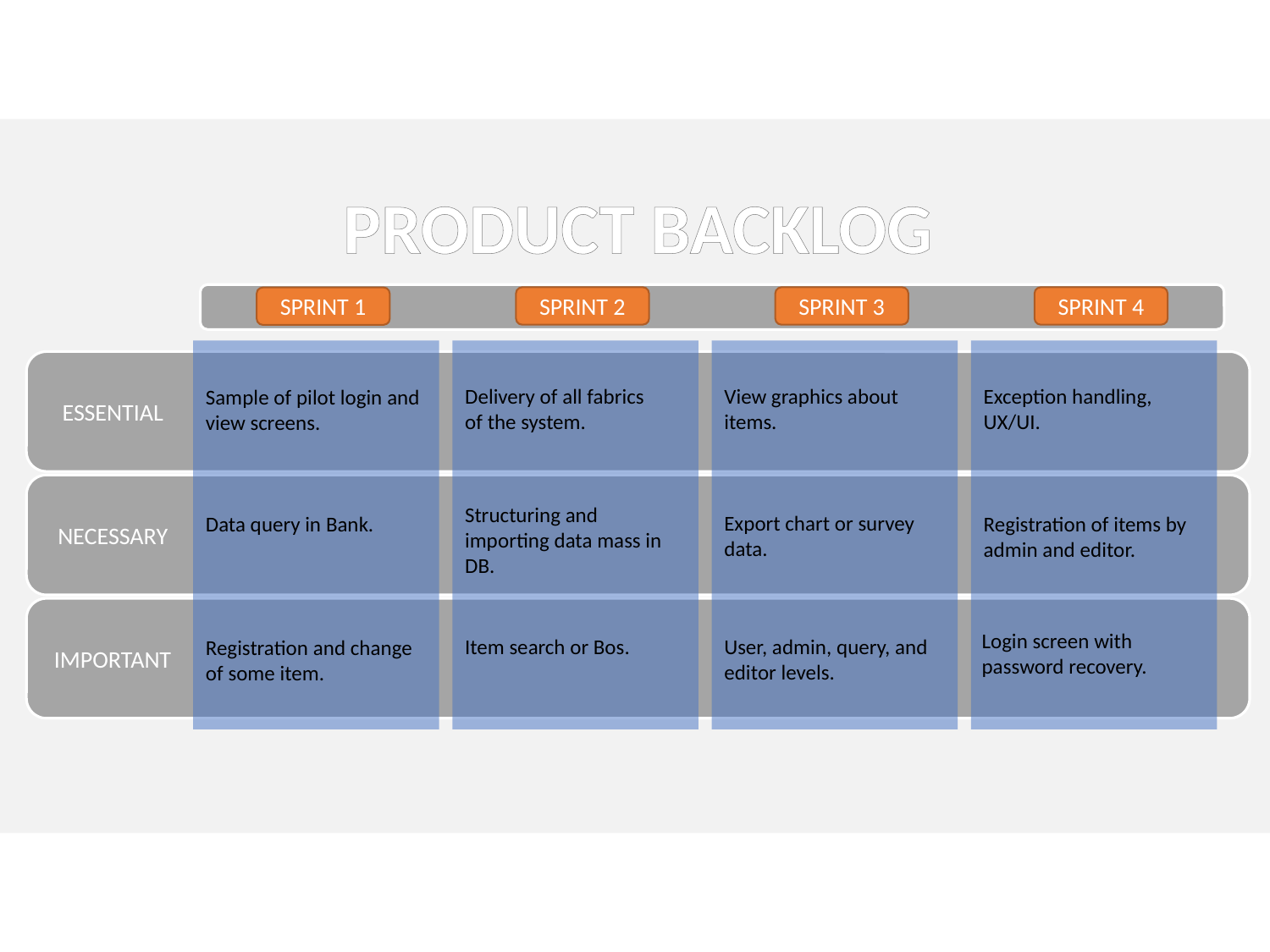

PRODUCT BACKLOG

SPRINT 2
SPRINT 3
SPRINT 4
SPRINT 1

View graphics about items.
Exception handling, UX/UI.
Delivery of all fabrics
of the system.
Sample of pilot login and view screens.
ESSENTIAL

Structuring and importing data mass in DB.
Export chart or survey data.
Data query in Bank.
Registration of items by admin and editor.
NECESSARY

Login screen with password recovery.
User, admin, query, and editor levels.
Item search or Bos.
Registration and change
of some item.
IMPORTANT